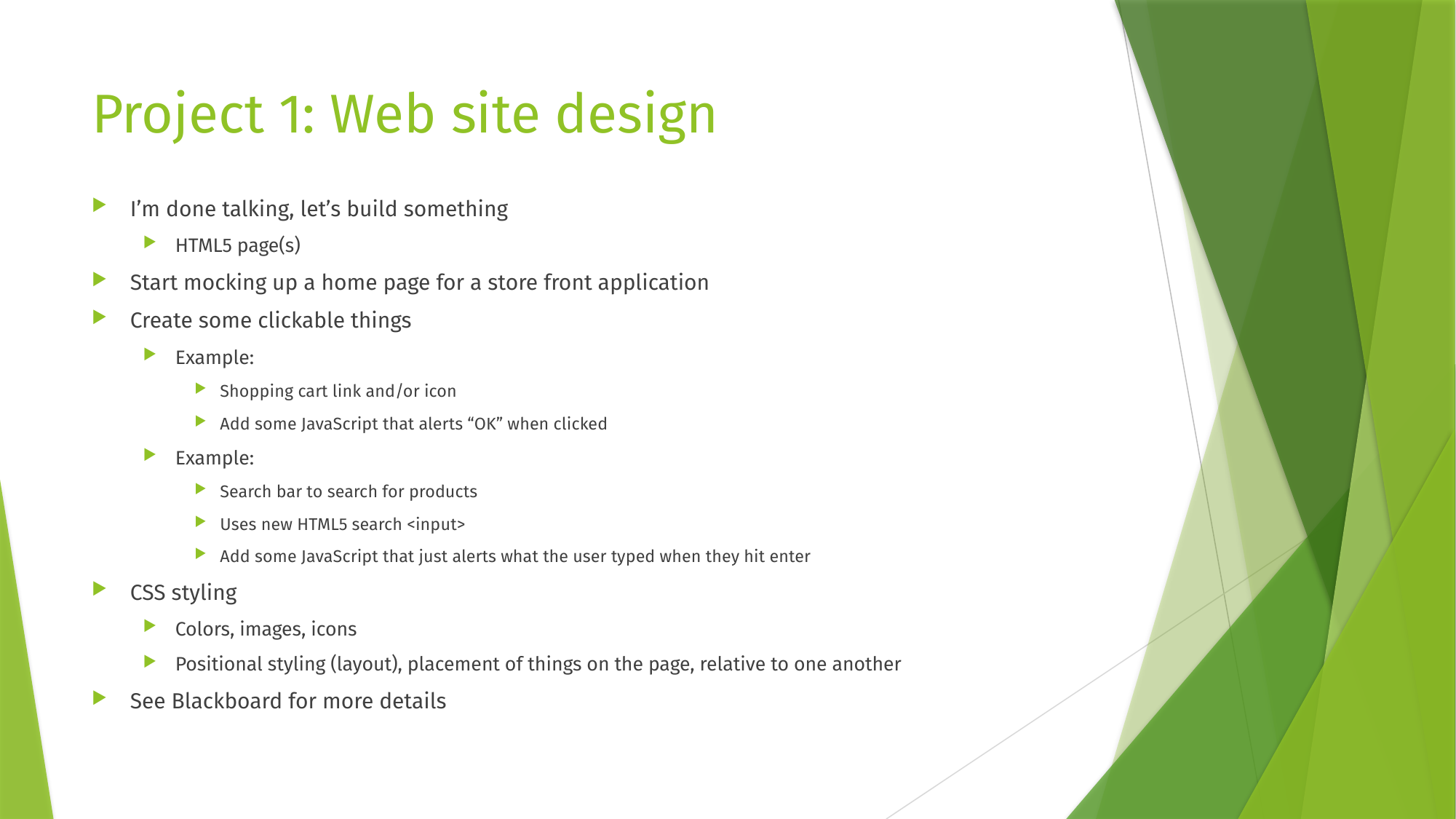

# Project 1: Web site design
I’m done talking, let’s build something
HTML5 page(s)
Start mocking up a home page for a store front application
Create some clickable things
Example:
Shopping cart link and/or icon
Add some JavaScript that alerts “OK” when clicked
Example:
Search bar to search for products
Uses new HTML5 search <input>
Add some JavaScript that just alerts what the user typed when they hit enter
CSS styling
Colors, images, icons
Positional styling (layout), placement of things on the page, relative to one another
See Blackboard for more details